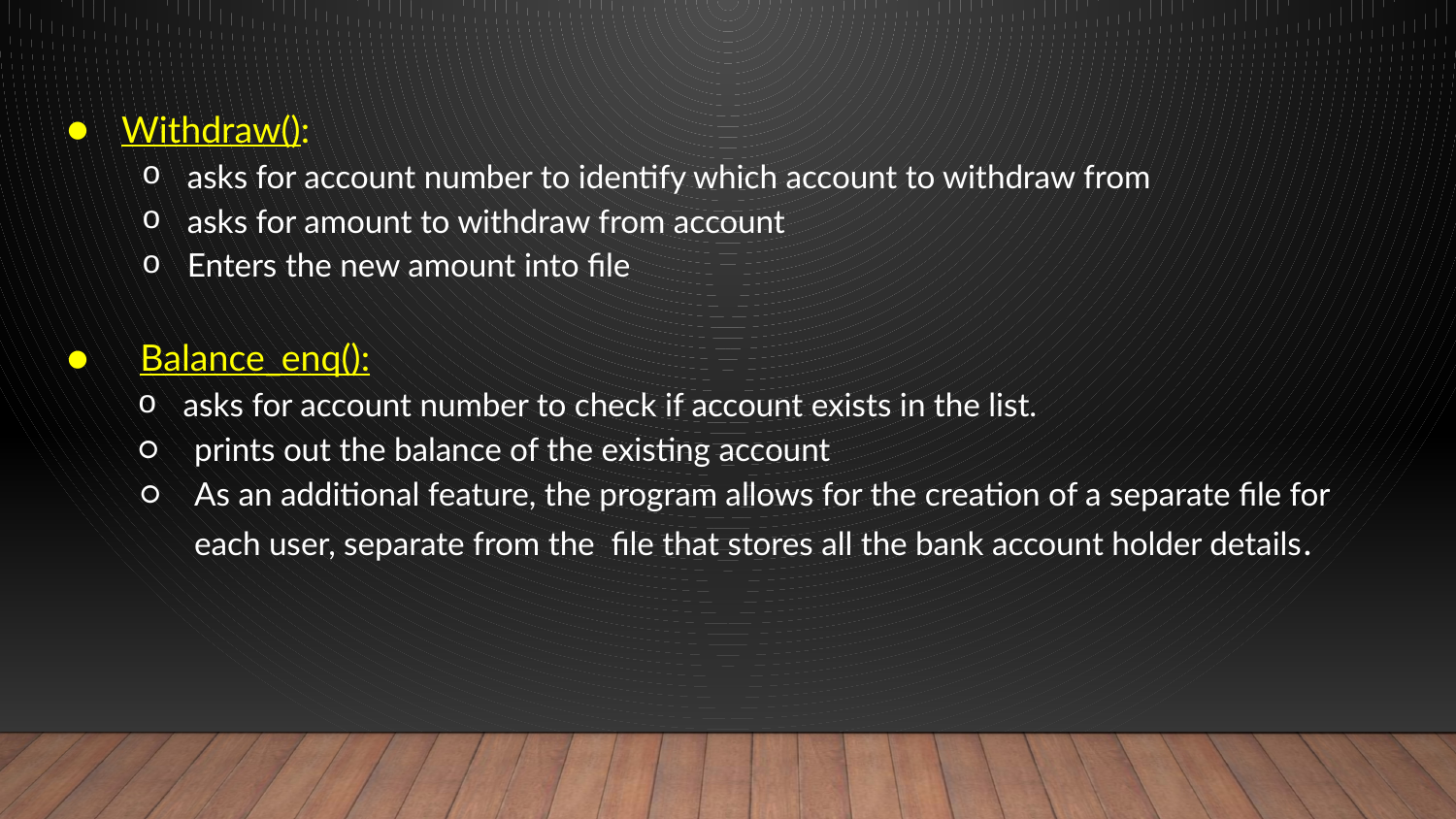

Withdraw():
asks for account number to identify which account to withdraw from
asks for amount to withdraw from account
Enters the new amount into file
  Balance_enq():
asks for account number to check if account exists in the list.
prints out the balance of the existing account
As an additional feature, the program allows for the creation of a separate file for each user, separate from the  file that stores all the bank account holder details.